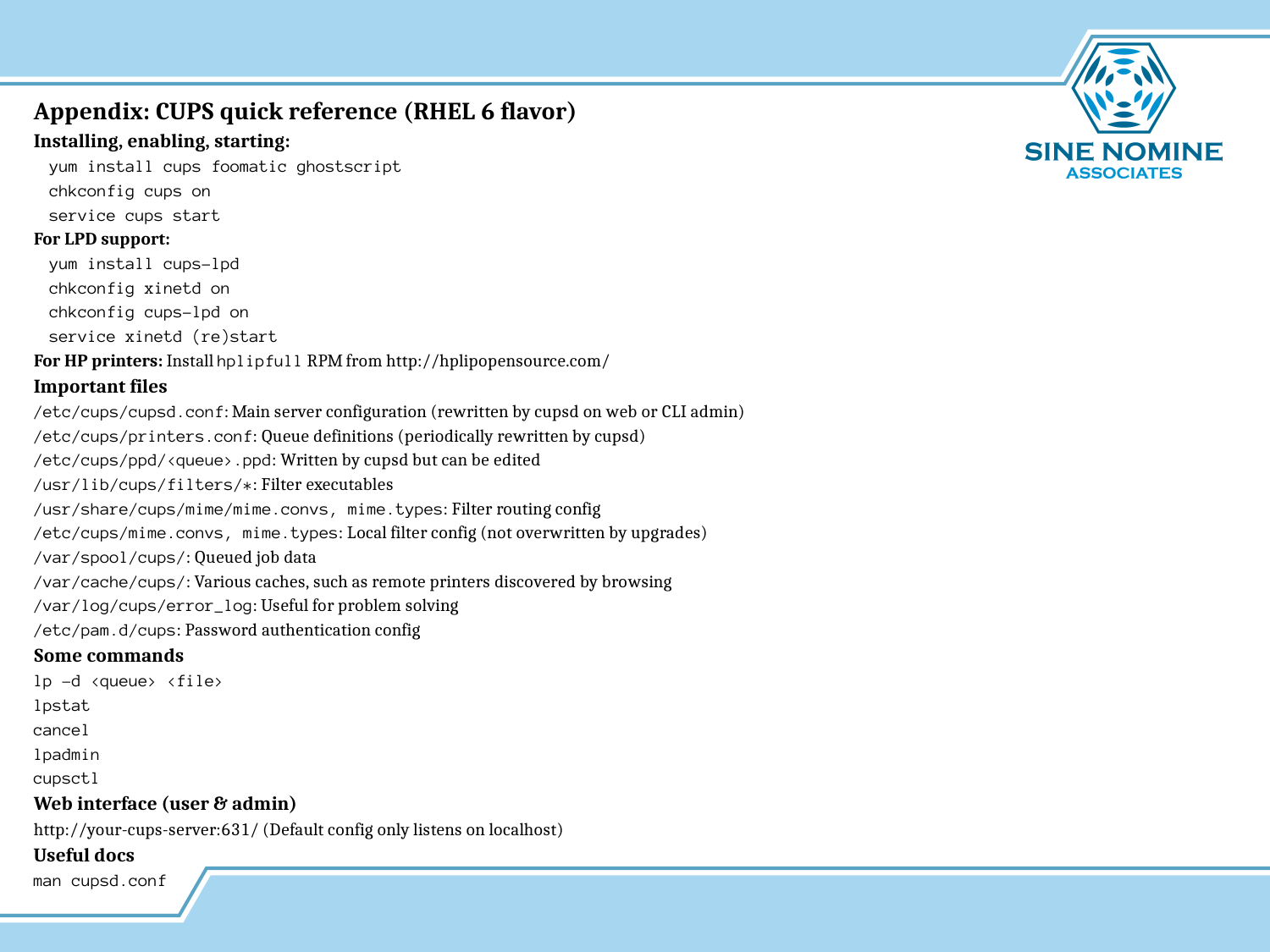

Appendix: CUPS quick reference (RHEL 6 flavor)
Installing, enabling, starting:
yum install cups foomatic ghostscript
chkconfig cups on
service cups start
For LPD support:
yum install cups-lpd
chkconfig xinetd on
chkconfig cups-lpd on
service xinetd (re)start
For HP printers: Install hplipfull RPM from http://hplipopensource.com/
Important files
/etc/cups/cupsd.conf: Main server configuration (rewritten by cupsd on web or CLI admin)
/etc/cups/printers.conf: Queue definitions (periodically rewritten by cupsd)
/etc/cups/ppd/<queue>.ppd: Written by cupsd but can be edited
/usr/lib/cups/filters/*: Filter executables
/usr/share/cups/mime/mime.convs, mime.types: Filter routing config
/etc/cups/mime.convs, mime.types: Local filter config (not overwritten by upgrades)
/var/spool/cups/: Queued job data
/var/cache/cups/: Various caches, such as remote printers discovered by browsing
/var/log/cups/error_log: Useful for problem solving
/etc/pam.d/cups: Password authentication config
Some commands
lp –d <queue> <file>
lpstat
cancel
lpadmin
cupsctl
Web interface (user & admin)
http://your-cups-server:631/ (Default config only listens on localhost)
Useful docs
man cupsd.conf